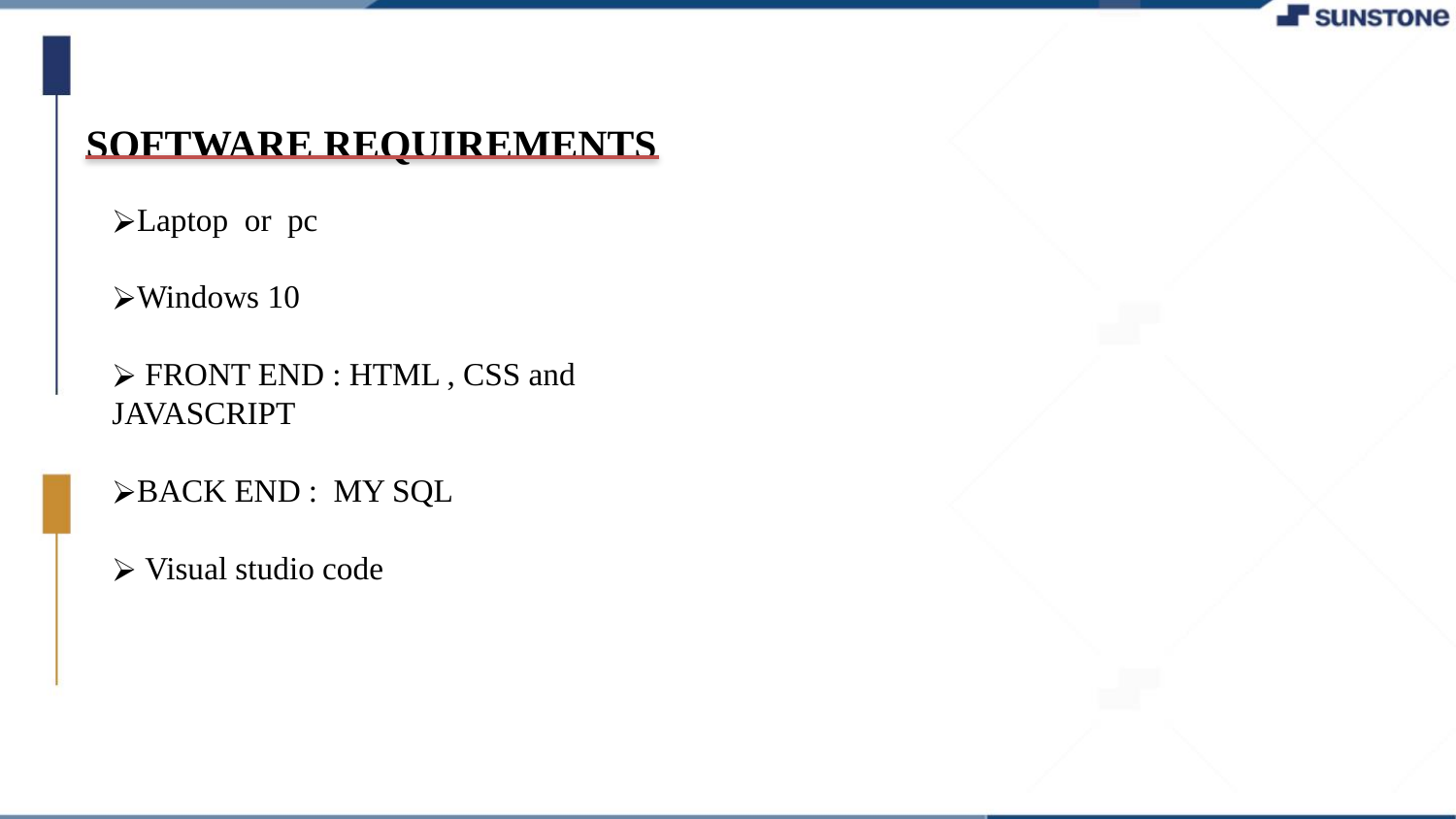

SOFTWARE REQUIREMENTS
Laptop  or  pc

Windows 10

 FRONT END : HTML , CSS and JAVASCRIPT

BACK END :  MY SQL

 Visual studio code